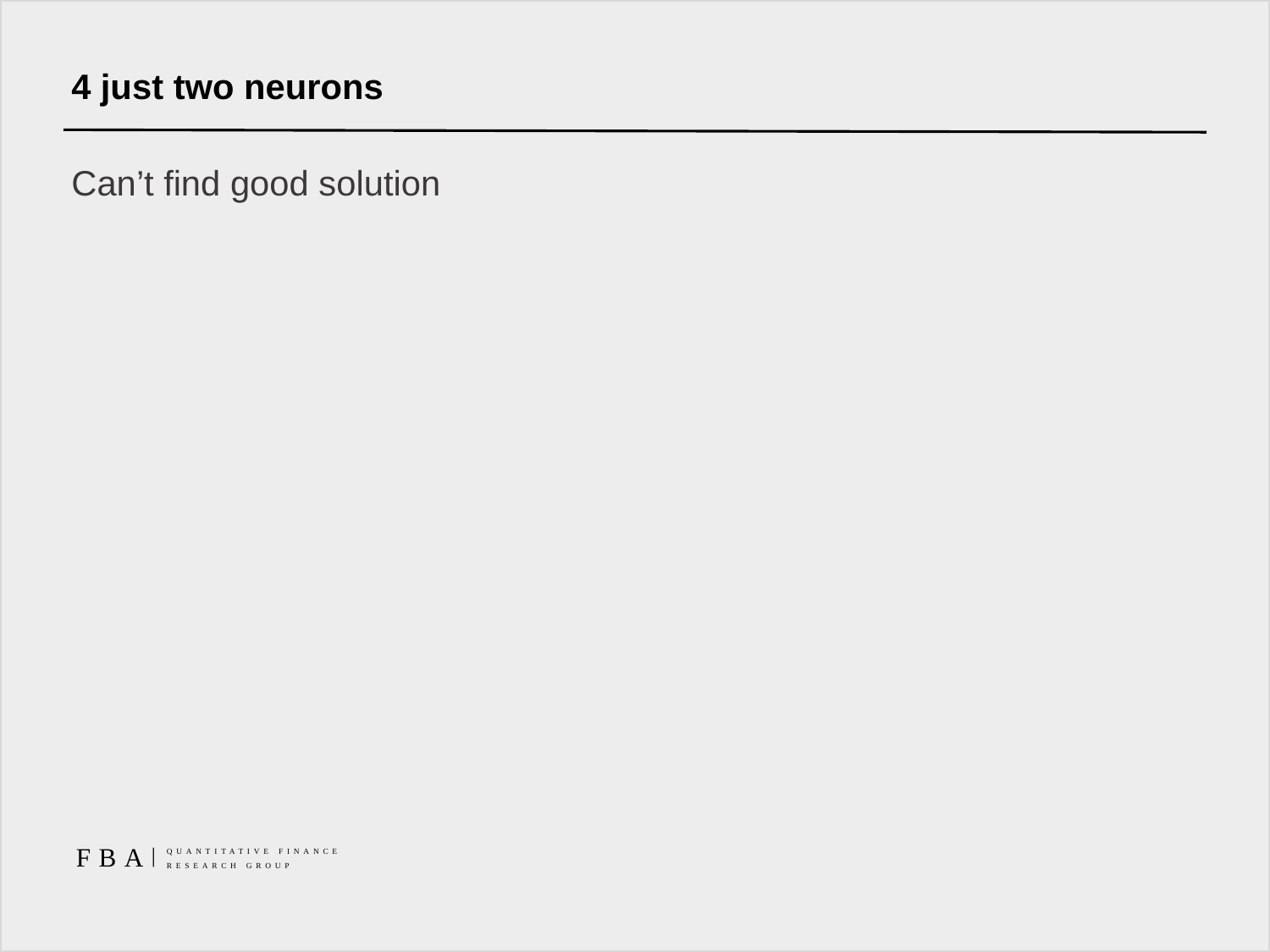

# 4 just two neurons
Can’t find good solution